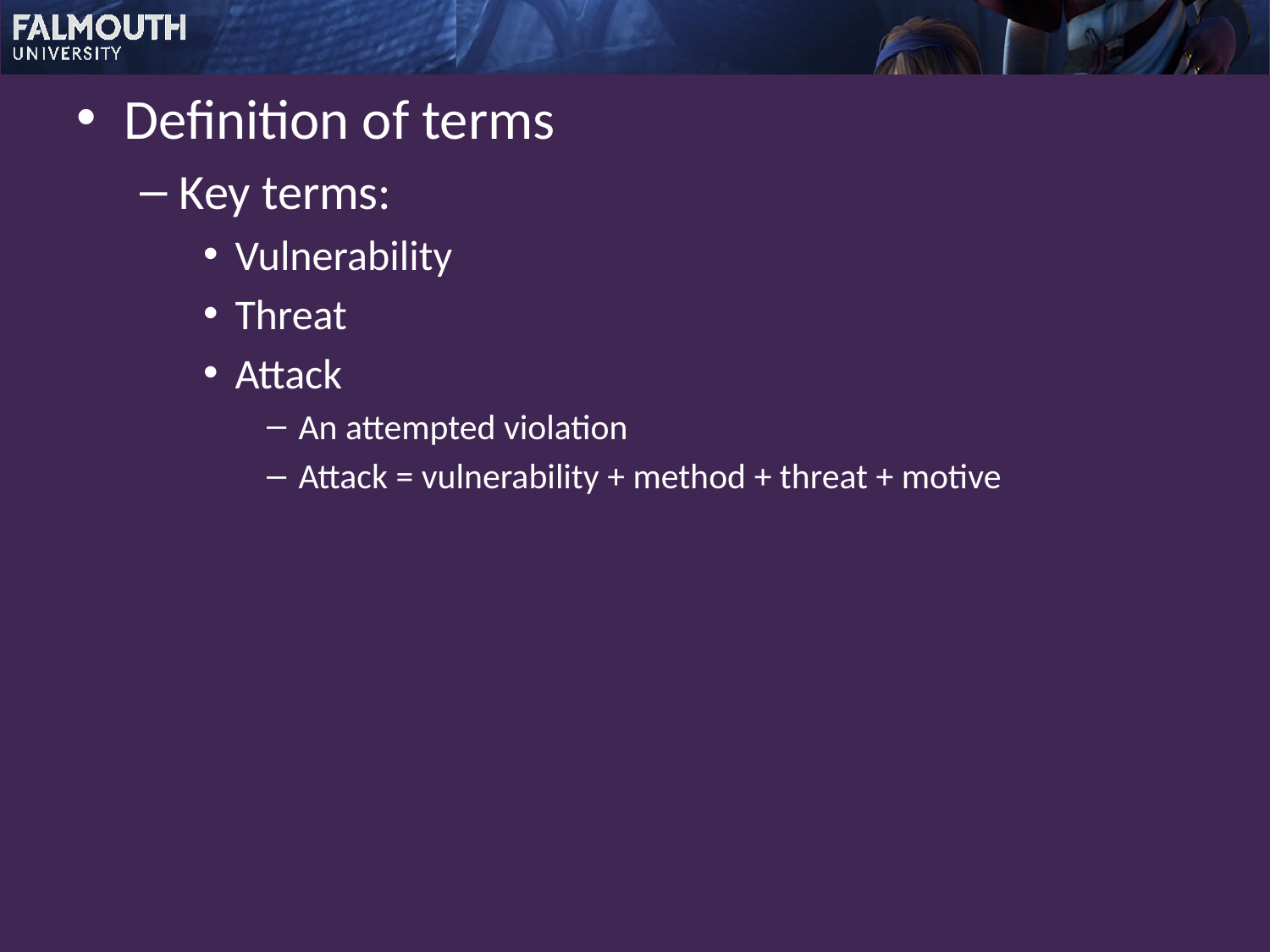

Definition of terms
Key terms:
Vulnerability
Threat
Attack
An attempted violation
Attack = vulnerability + method + threat + motive